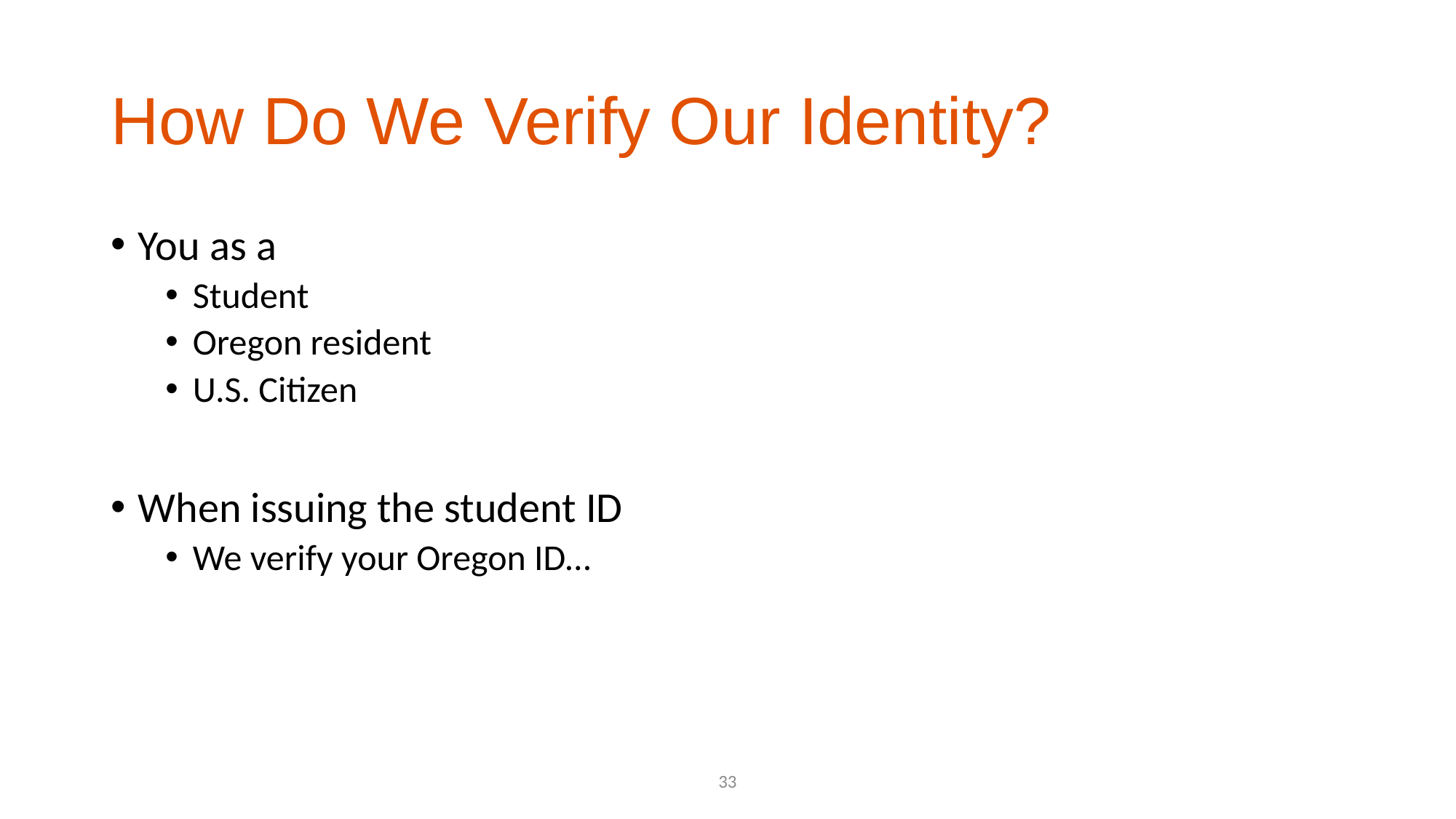

# How Do We Verify Our Identity?
You as a
Student
Oregon resident
U.S. Citizen

When issuing the student ID
We verify your Oregon ID…
33